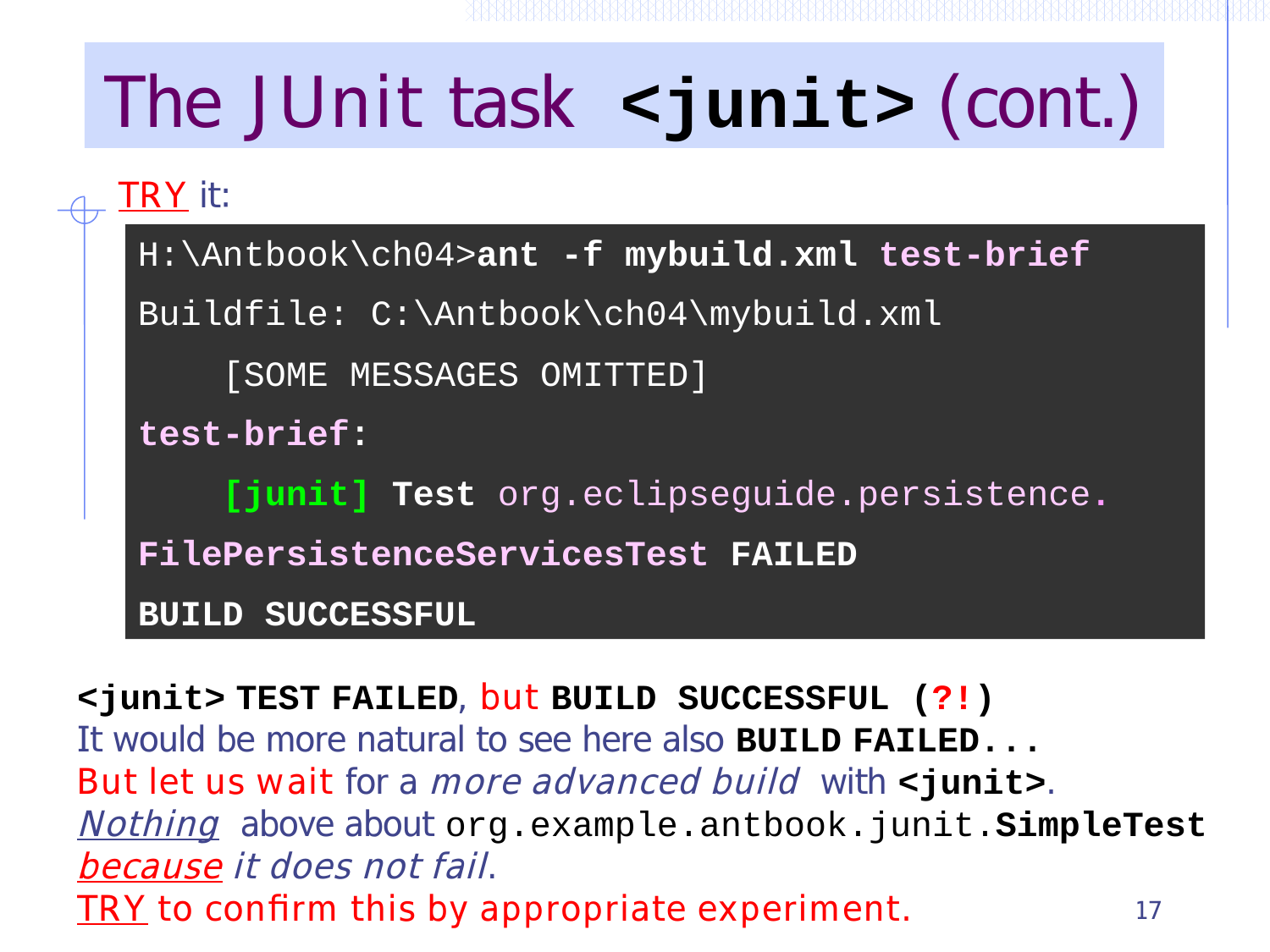

# The JUnit task  <junit> (cont.)
TRY it:
H:\Antbook\ch04>ant -f mybuild.xml test-brief
Buildfile: C:\Antbook\ch04\mybuild.xml
    [SOME MESSAGES OMITTED]
test-brief:
    [junit] Test org.eclipseguide.persistence.
FilePersistenceServicesTest FAILED
BUILD SUCCESSFUL
<junit> TEST FAILED, but BUILD SUCCESSFUL (?!)
It would be more natural to see here also BUILD FAILED...
But let us wait for a more advanced build  with <junit>.
Nothing  above about org.example.antbook.junit.SimpleTest
because it does not fail.
TRY to confirm this by appropriate experiment.
17